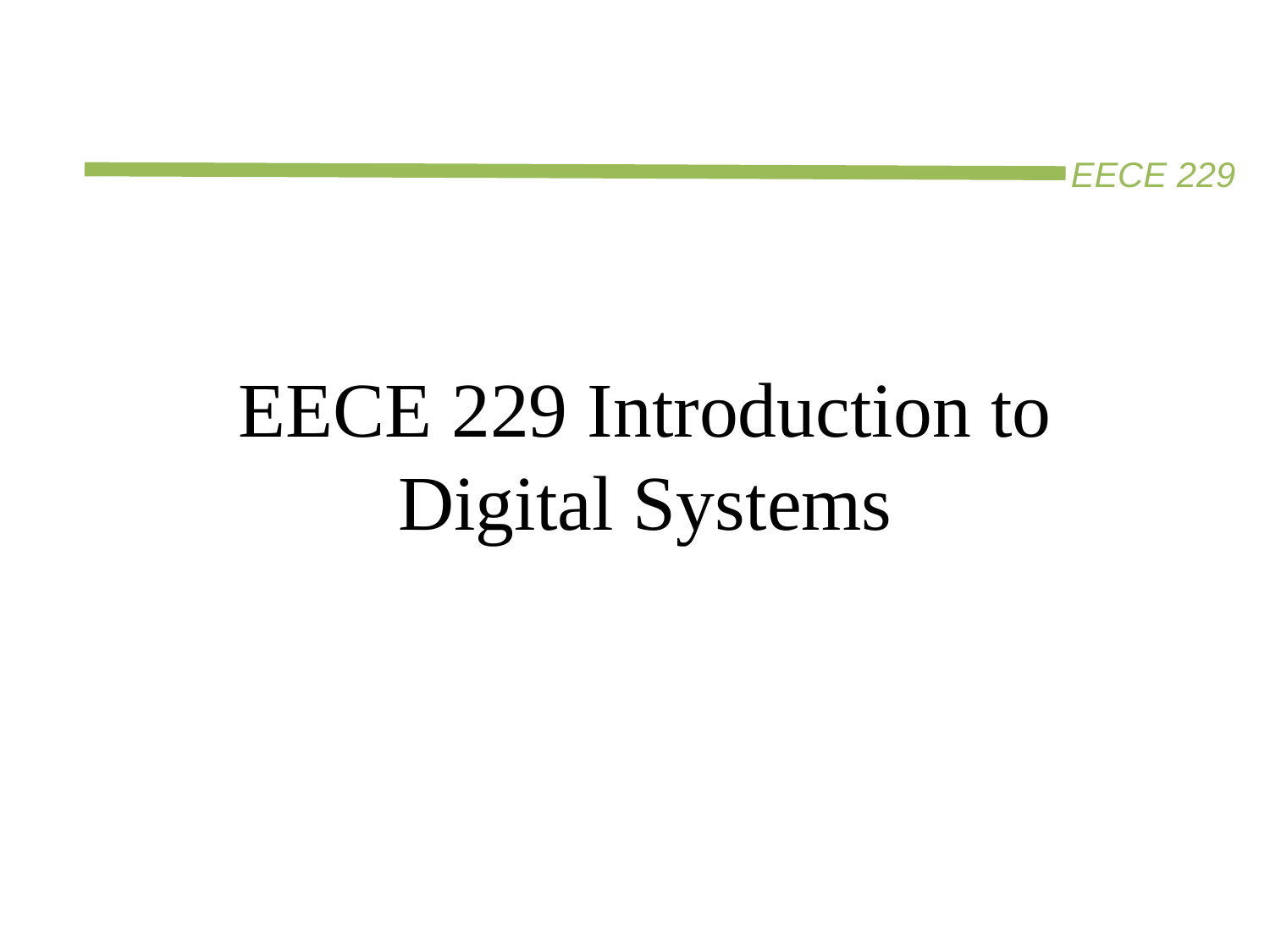

# EECE 229 Introduction to Digital Systems